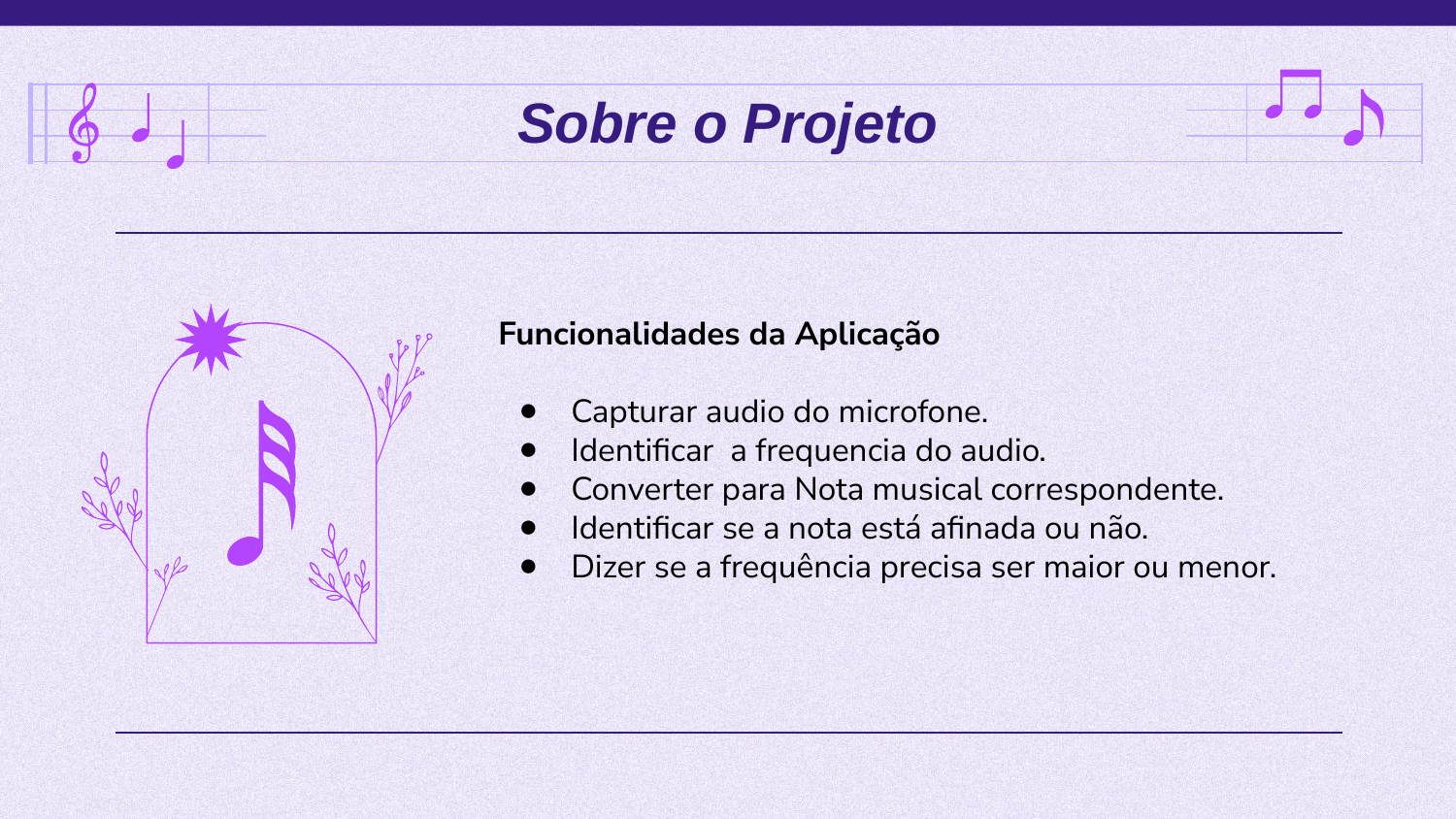

# Sobre o Projeto

Funcionalidades da Aplicação

Capturar audio do microfone.
Identificar  a frequencia do audio.
Converter para Nota musical correspondente.
Identificar se a nota está afinada ou não.
Dizer se a frequência precisa ser maior ou menor.